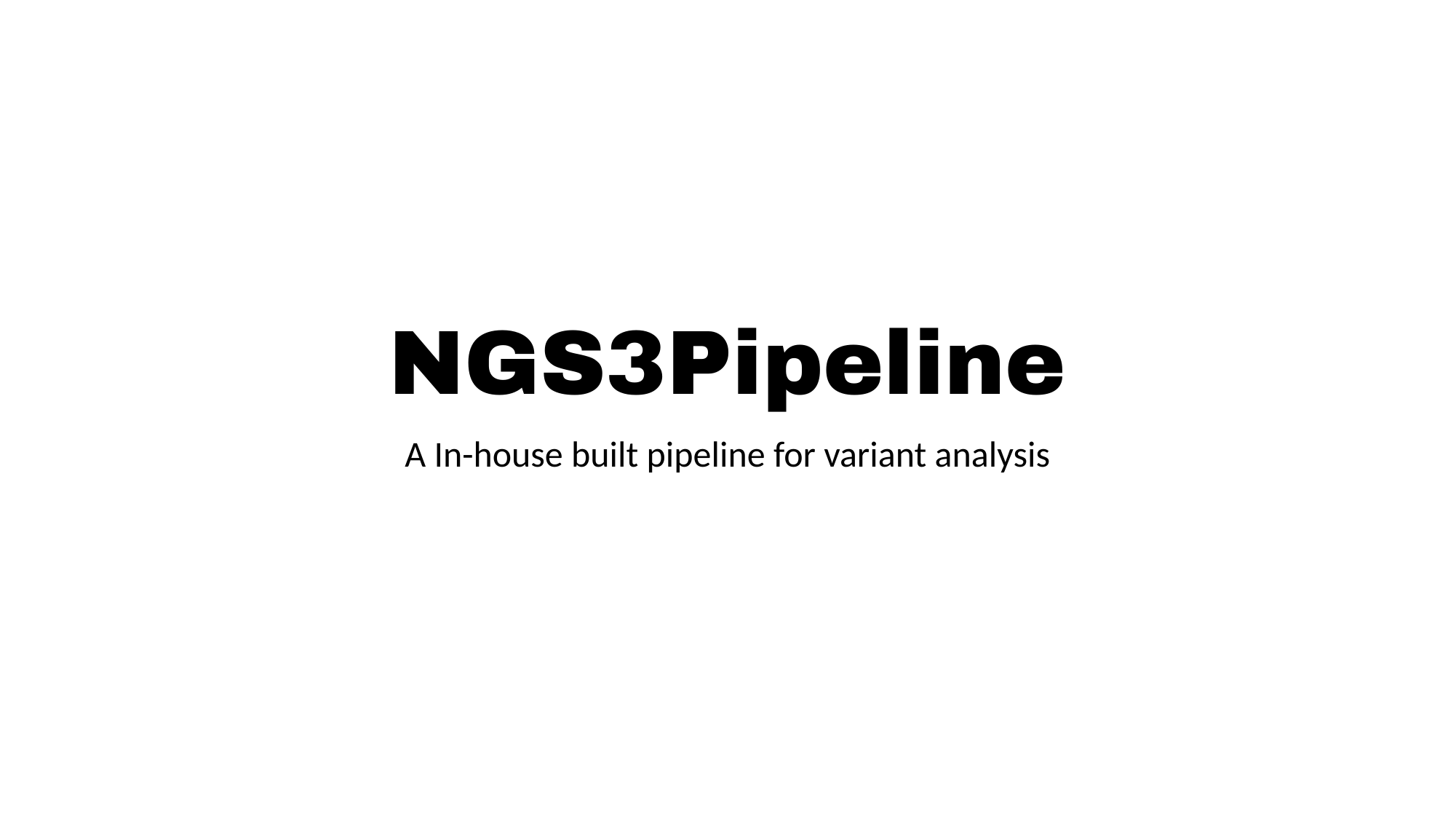

# NGS3Pipeline
A In-house built pipeline for variant analysis